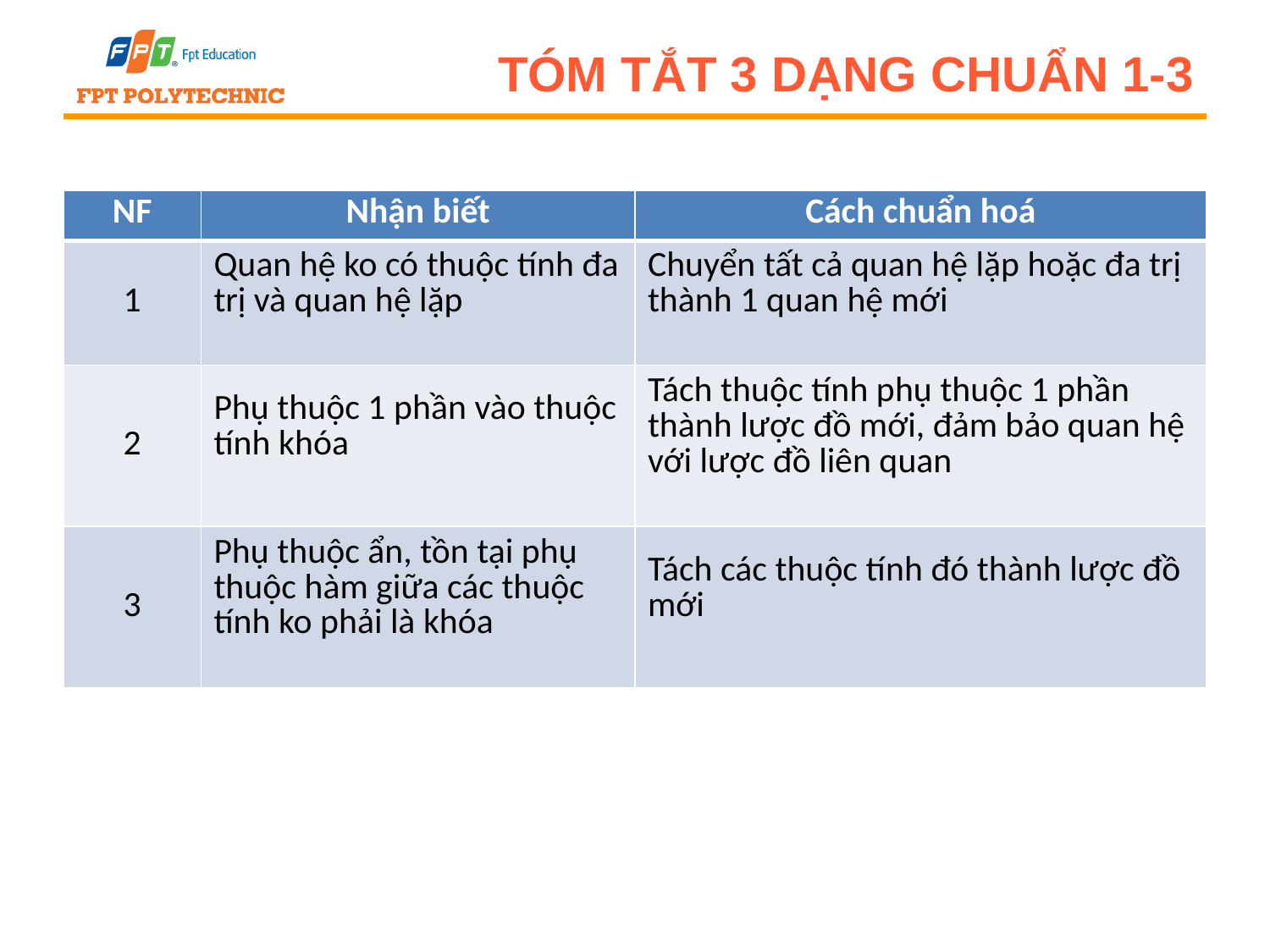

# Tóm tắt 3 dạng chuẩn 1-3
| NF | Nhận biết | Cách chuẩn hoá |
| --- | --- | --- |
| 1 | Quan hệ ko có thuộc tính đa trị và quan hệ lặp | Chuyển tất cả quan hệ lặp hoặc đa trị thành 1 quan hệ mới |
| 2 | Phụ thuộc 1 phần vào thuộc tính khóa | Tách thuộc tính phụ thuộc 1 phần thành lược đồ mới, đảm bảo quan hệ với lược đồ liên quan |
| 3 | Phụ thuộc ẩn, tồn tại phụ thuộc hàm giữa các thuộc tính ko phải là khóa | Tách các thuộc tính đó thành lược đồ mới |